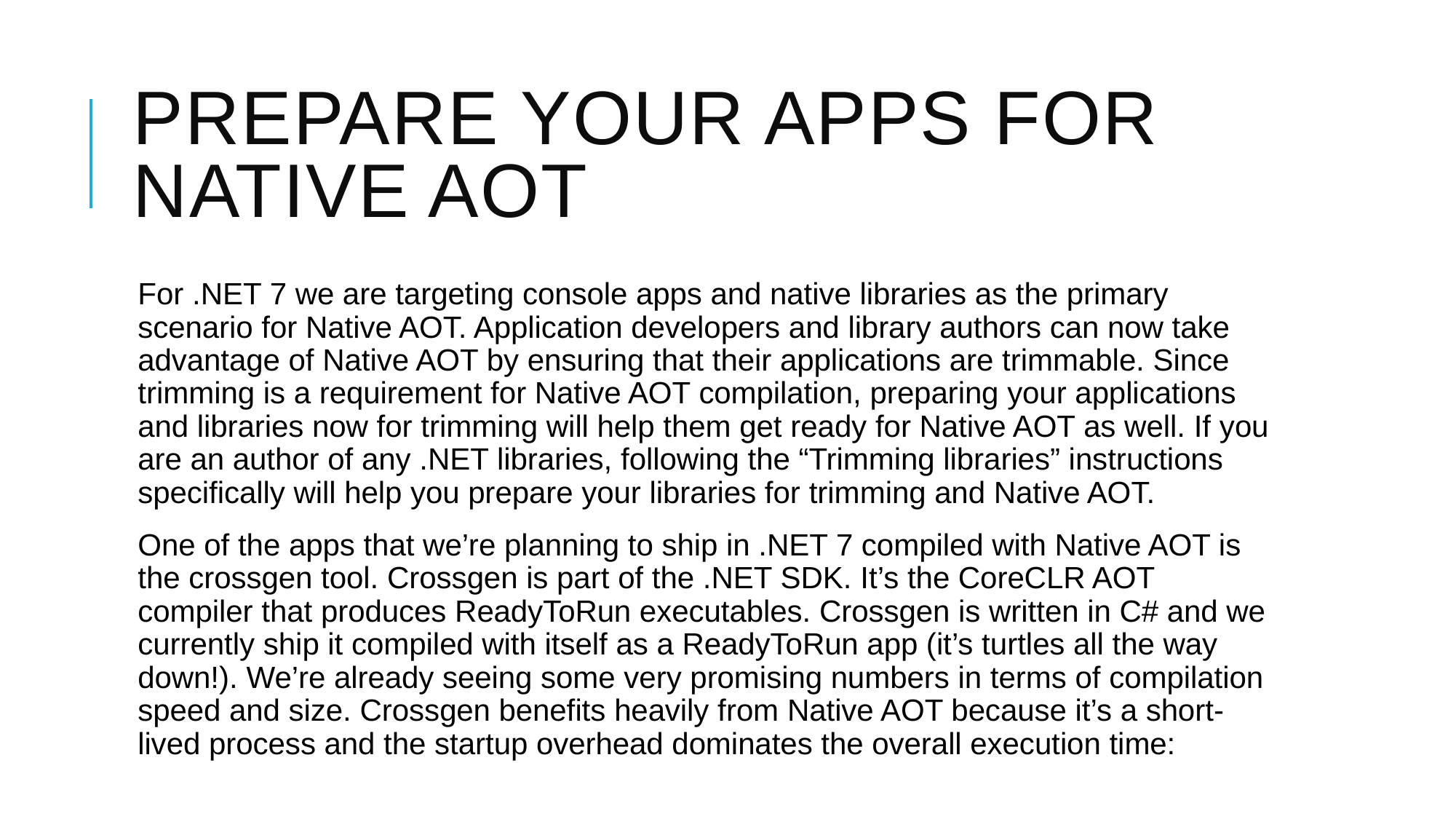

# Prepare your apps for Native AOT
For .NET 7 we are targeting console apps and native libraries as the primary scenario for Native AOT. Application developers and library authors can now take advantage of Native AOT by ensuring that their applications are trimmable. Since trimming is a requirement for Native AOT compilation, preparing your applications and libraries now for trimming will help them get ready for Native AOT as well. If you are an author of any .NET libraries, following the “Trimming libraries” instructions specifically will help you prepare your libraries for trimming and Native AOT.
One of the apps that we’re planning to ship in .NET 7 compiled with Native AOT is the crossgen tool. Crossgen is part of the .NET SDK. It’s the CoreCLR AOT compiler that produces ReadyToRun executables. Crossgen is written in C# and we currently ship it compiled with itself as a ReadyToRun app (it’s turtles all the way down!). We’re already seeing some very promising numbers in terms of compilation speed and size. Crossgen benefits heavily from Native AOT because it’s a short-lived process and the startup overhead dominates the overall execution time: